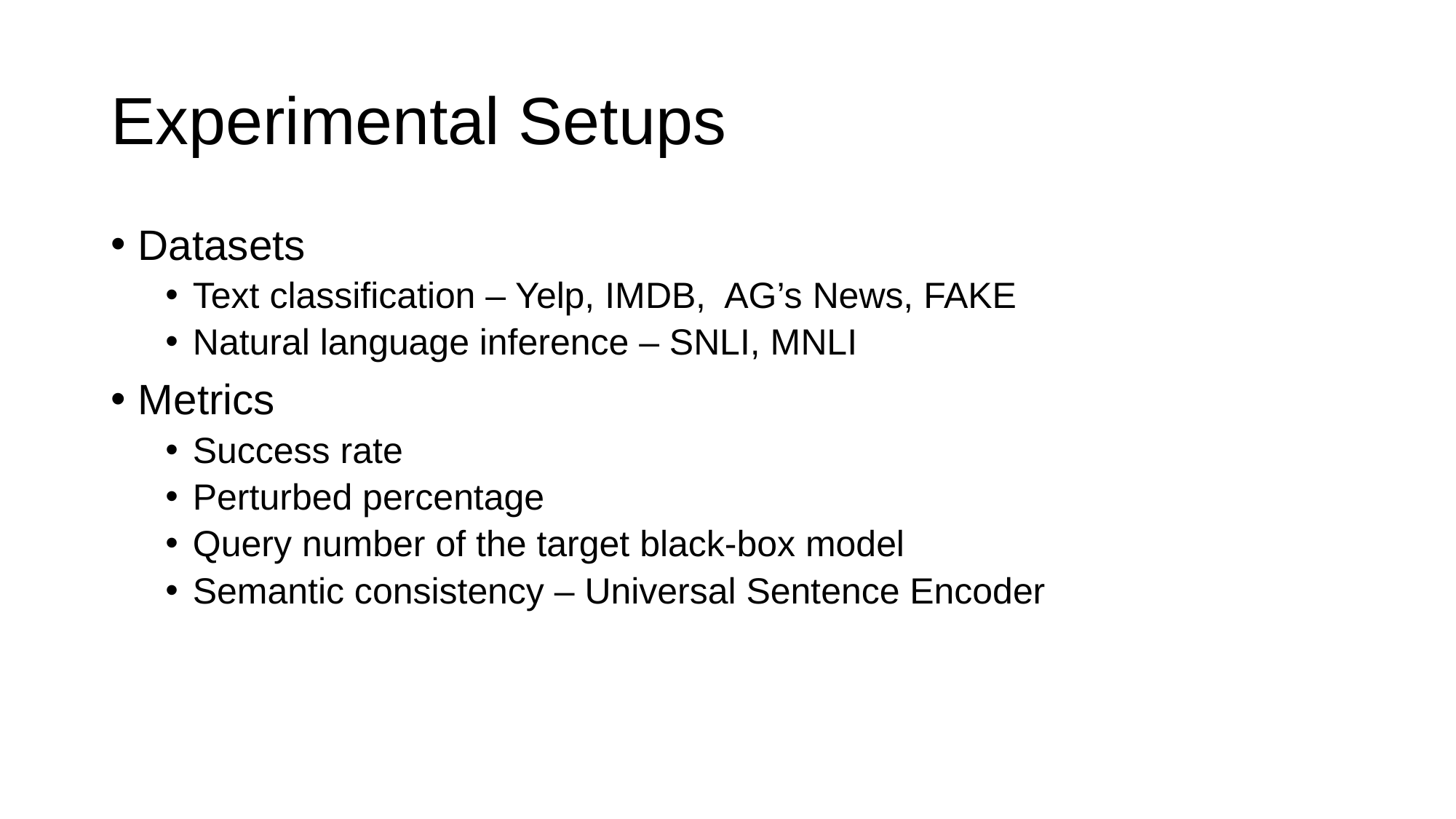

# Experimental Setups
Datasets
Text classification – Yelp, IMDB,  AG’s News, FAKE
Natural language inference – SNLI, MNLI
Metrics
Success rate
Perturbed percentage
Query number of the target black-box model
Semantic consistency – Universal Sentence Encoder